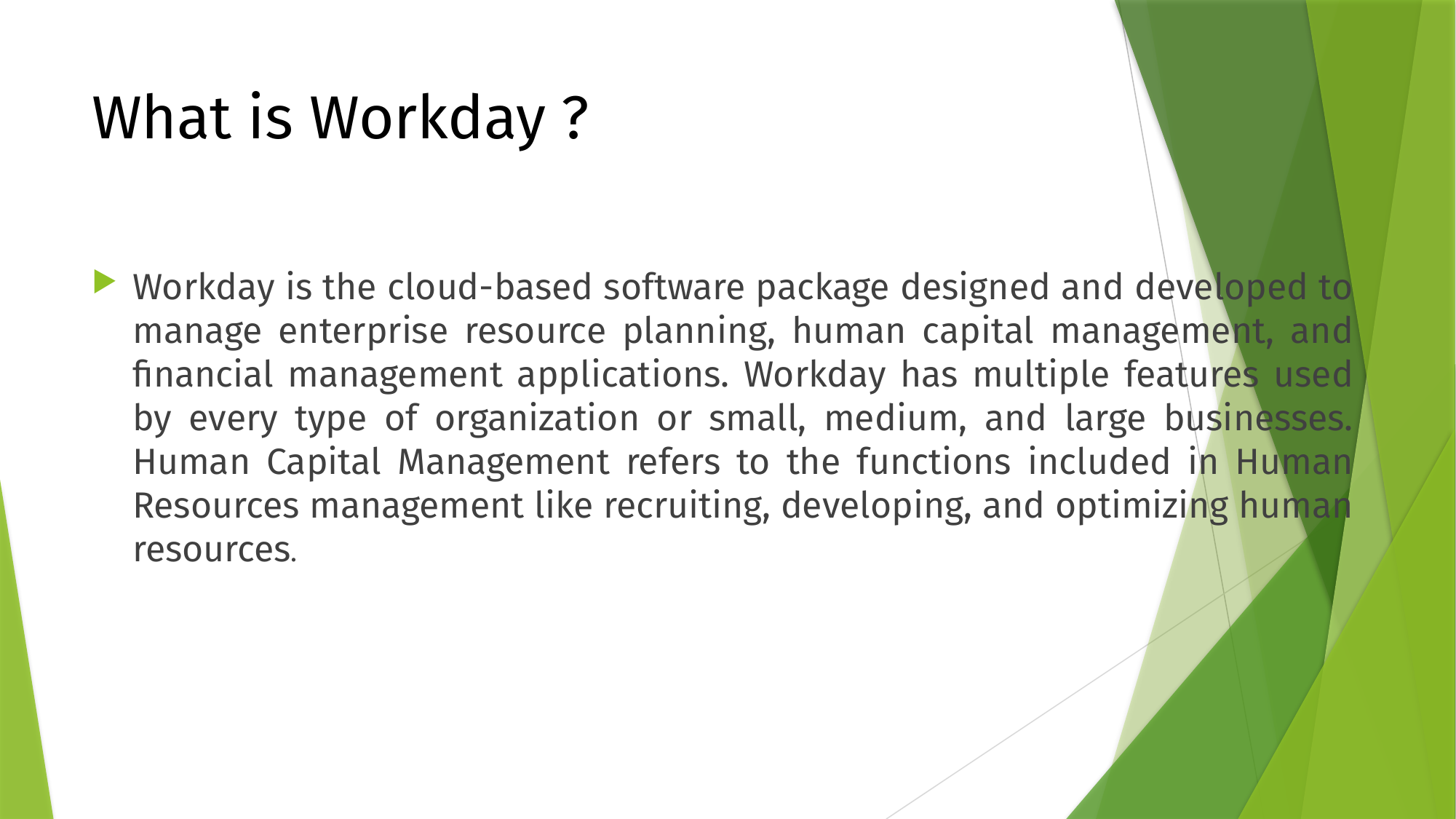

# What is Workday ?
Workday is the cloud-based software package designed and developed to manage enterprise resource planning, human capital management, and financial management applications. Workday has multiple features used by every type of organization or small, medium, and large businesses. Human Capital Management refers to the functions included in Human Resources management like recruiting, developing, and optimizing human resources.